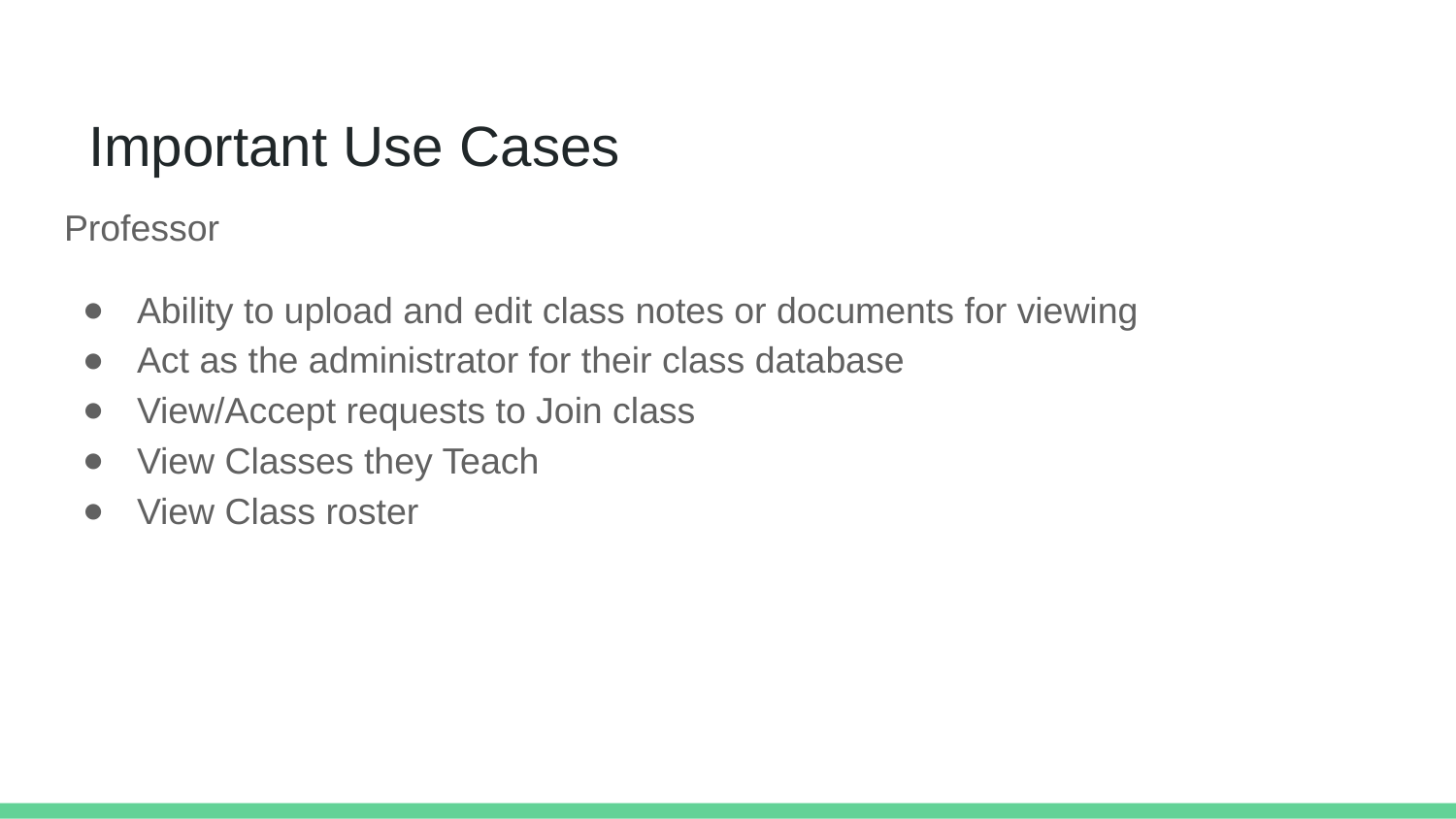

# Important Use Cases
Professor
Ability to upload and edit class notes or documents for viewing
Act as the administrator for their class database
View/Accept requests to Join class
View Classes they Teach
View Class roster